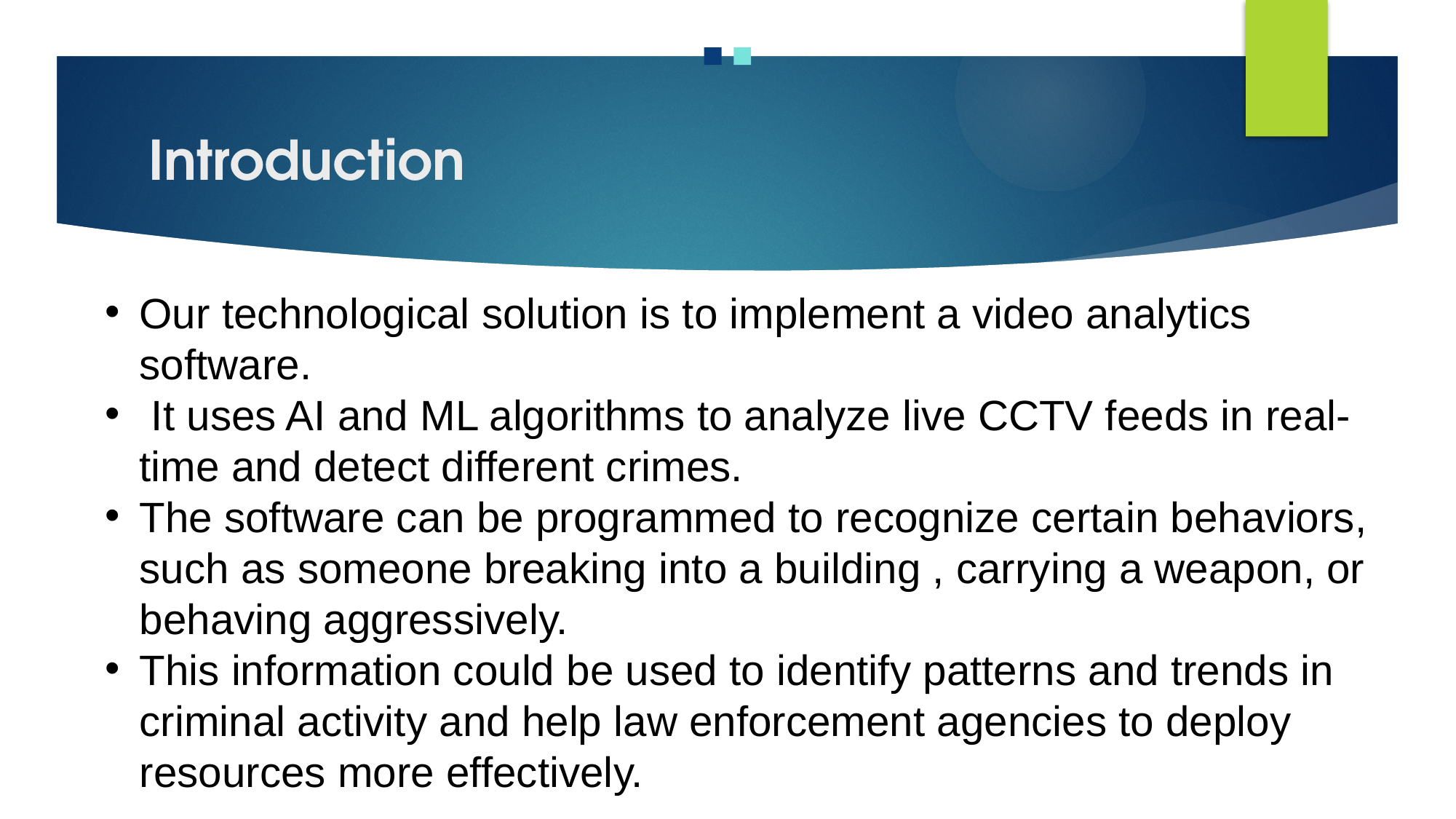

# Introduction
Our technological solution is to implement a video analytics software.
 It uses AI and ML algorithms to analyze live CCTV feeds in real-time and detect different crimes.
The software can be programmed to recognize certain behaviors, such as someone breaking into a building , carrying a weapon, or behaving aggressively.
This information could be used to identify patterns and trends in criminal activity and help law enforcement agencies to deploy resources more effectively.